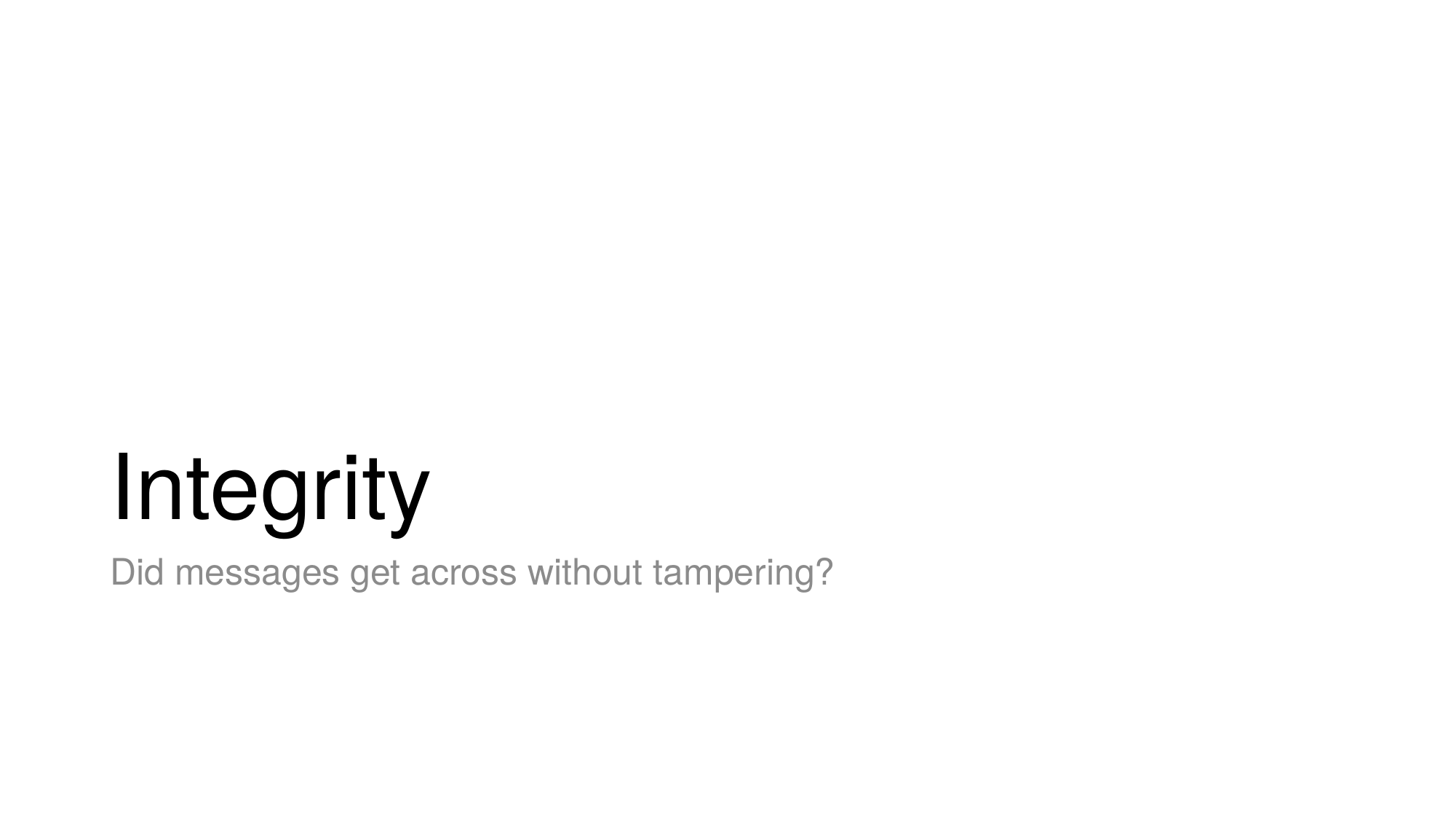

# Integrity
Did messages get across without tampering?